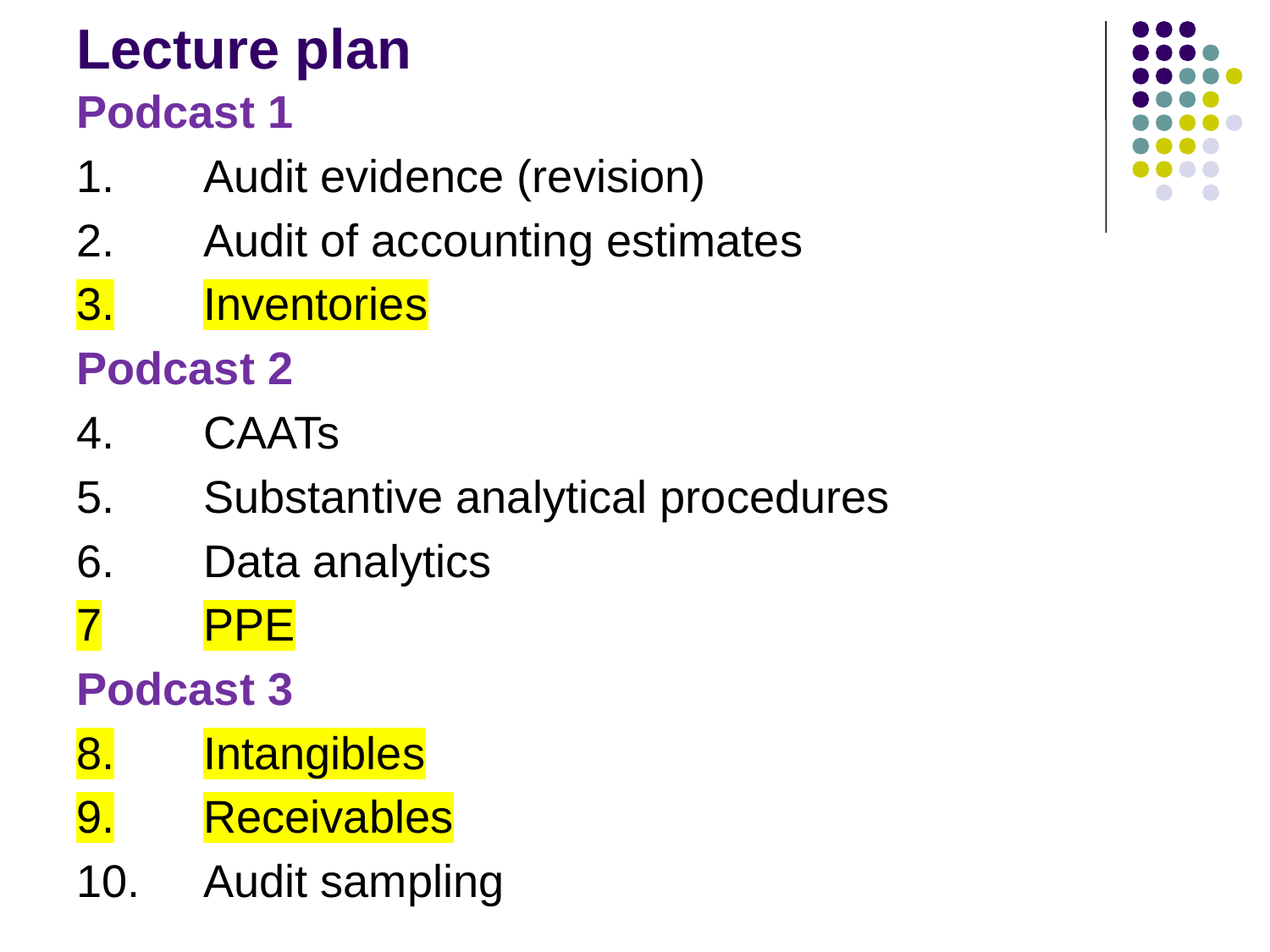

# Lecture plan
Podcast 1
1.	Audit evidence (revision)
2.	Audit of accounting estimates
3.	Inventories
Podcast 2
4.	CAATs
5.	Substantive analytical procedures
6.	Data analytics
7	PPE
Podcast 3
8.	Intangibles
9.	Receivables
10.	Audit sampling